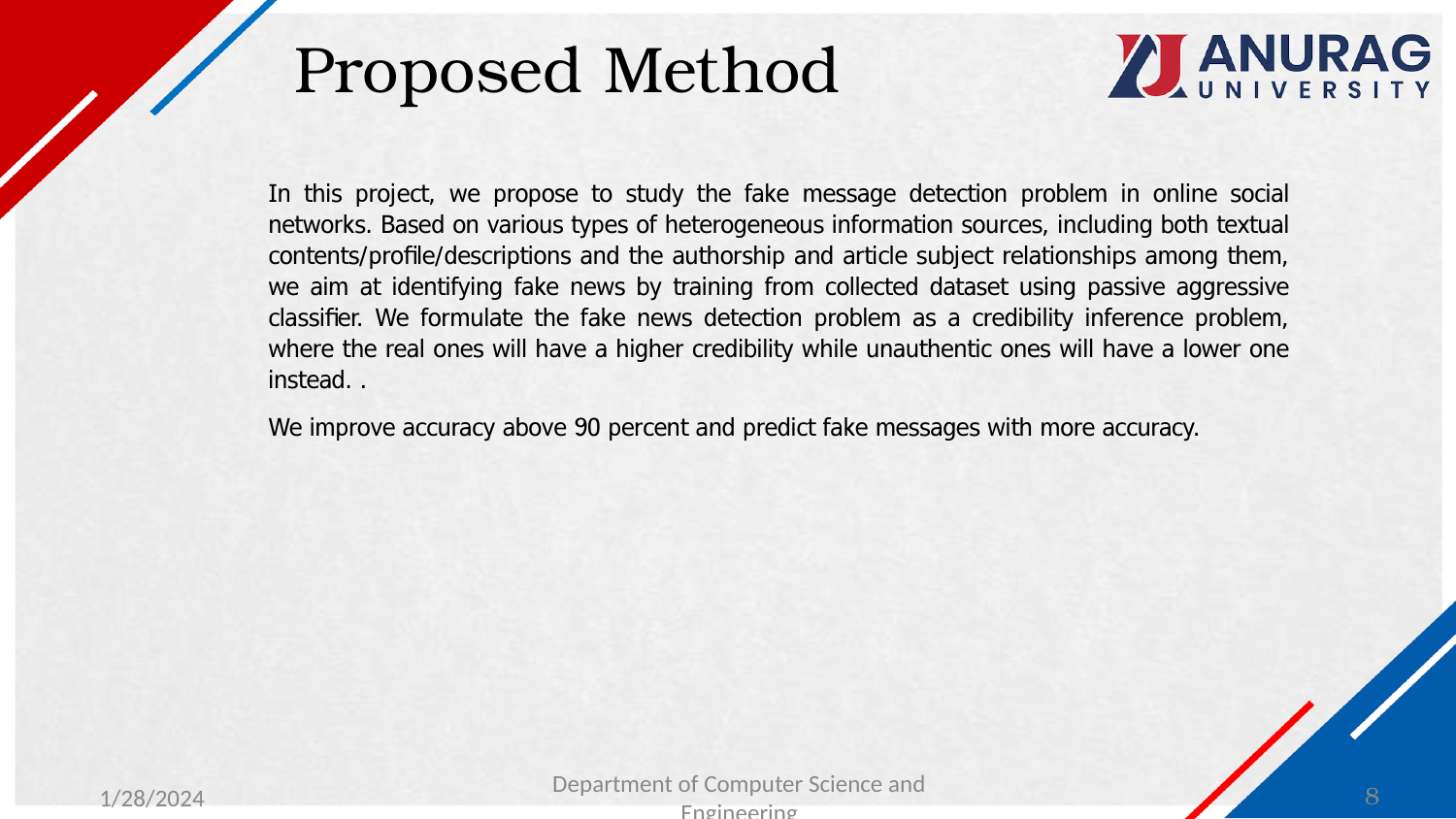

# Proposed Method
In this project, we propose to study the fake message detection problem in online social networks. Based on various types of heterogeneous information sources, including both textual contents/profile/descriptions and the authorship and article subject relationships among them, we aim at identifying fake news by training from collected dataset using passive aggressive classifier. We formulate the fake news detection problem as a credibility inference problem, where the real ones will have a higher credibility while unauthentic ones will have a lower one instead. .
We improve accuracy above 90 percent and predict fake messages with more accuracy.
1/28/2024
Department of Computer Science and Engineering
8